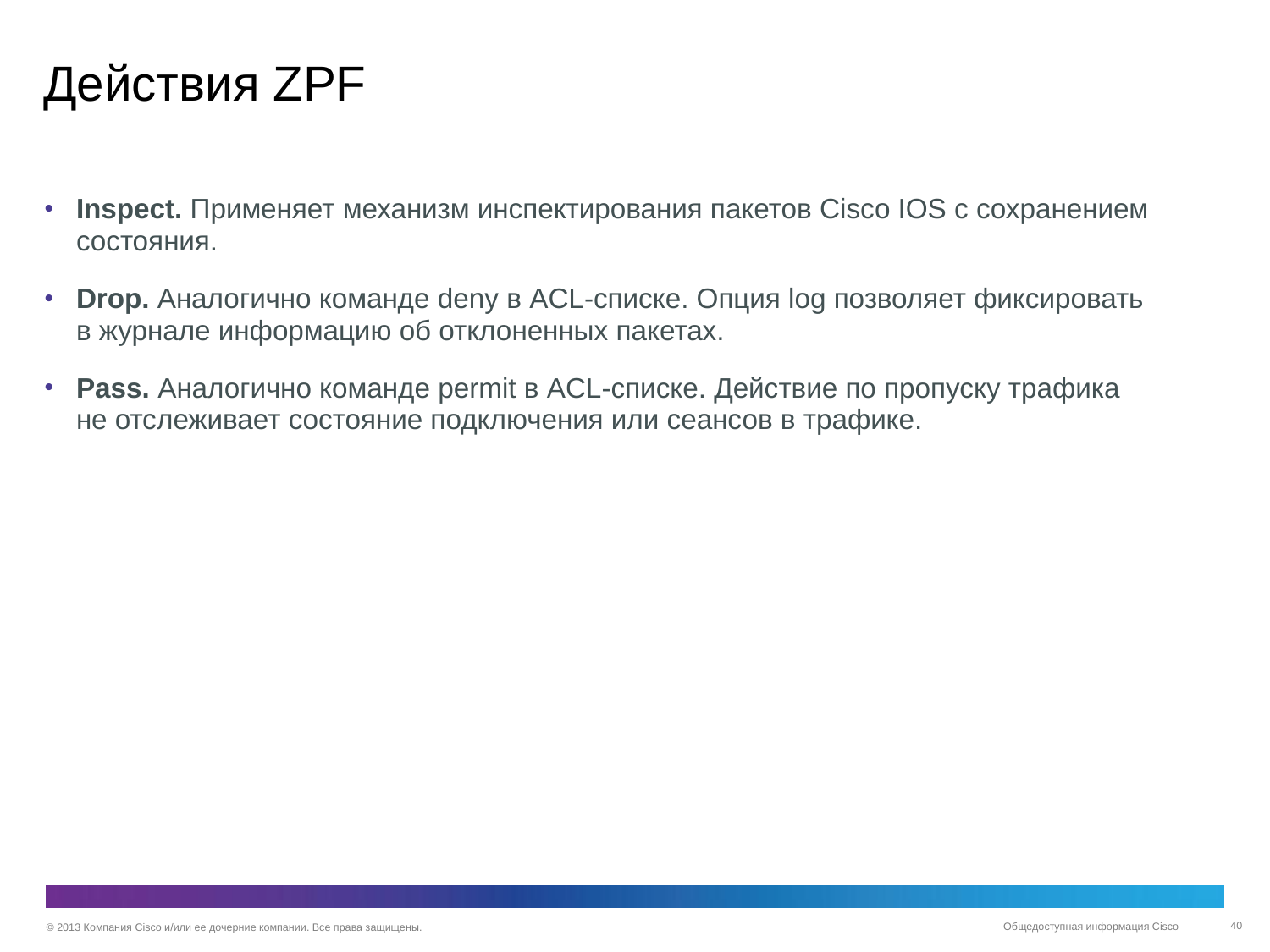

# Действия ZPF
Inspect. Применяет механизм инспектирования пакетов Cisco IOS с сохранением состояния.
Drop. Аналогично команде deny в ACL-списке. Опция log позволяет фиксировать в журнале информацию об отклоненных пакетах.
Pass. Аналогично команде permit в ACL-списке. Действие по пропуску трафика
не отслеживает состояние подключения или сеансов в трафике.